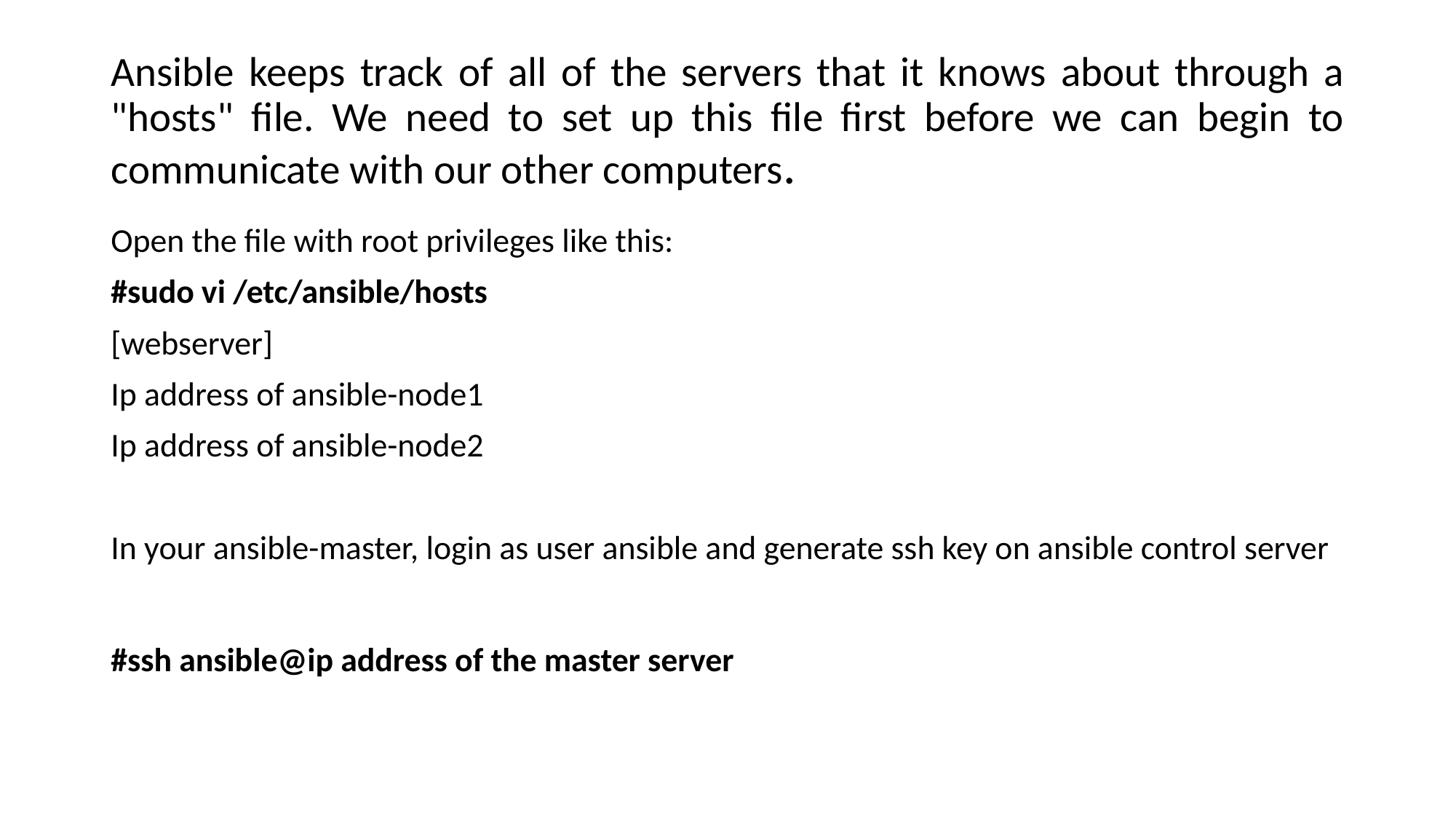

# Ansible keeps track of all of the servers that it knows about through a "hosts" file. We need to set up this file first before we can begin to communicate with our other computers.
Open the file with root privileges like this:
#sudo vi /etc/ansible/hosts
[webserver]
Ip address of ansible-node1
Ip address of ansible-node2

In your ansible-master, login as user ansible and generate ssh key on ansible control server

#ssh ansible@ip address of the master server